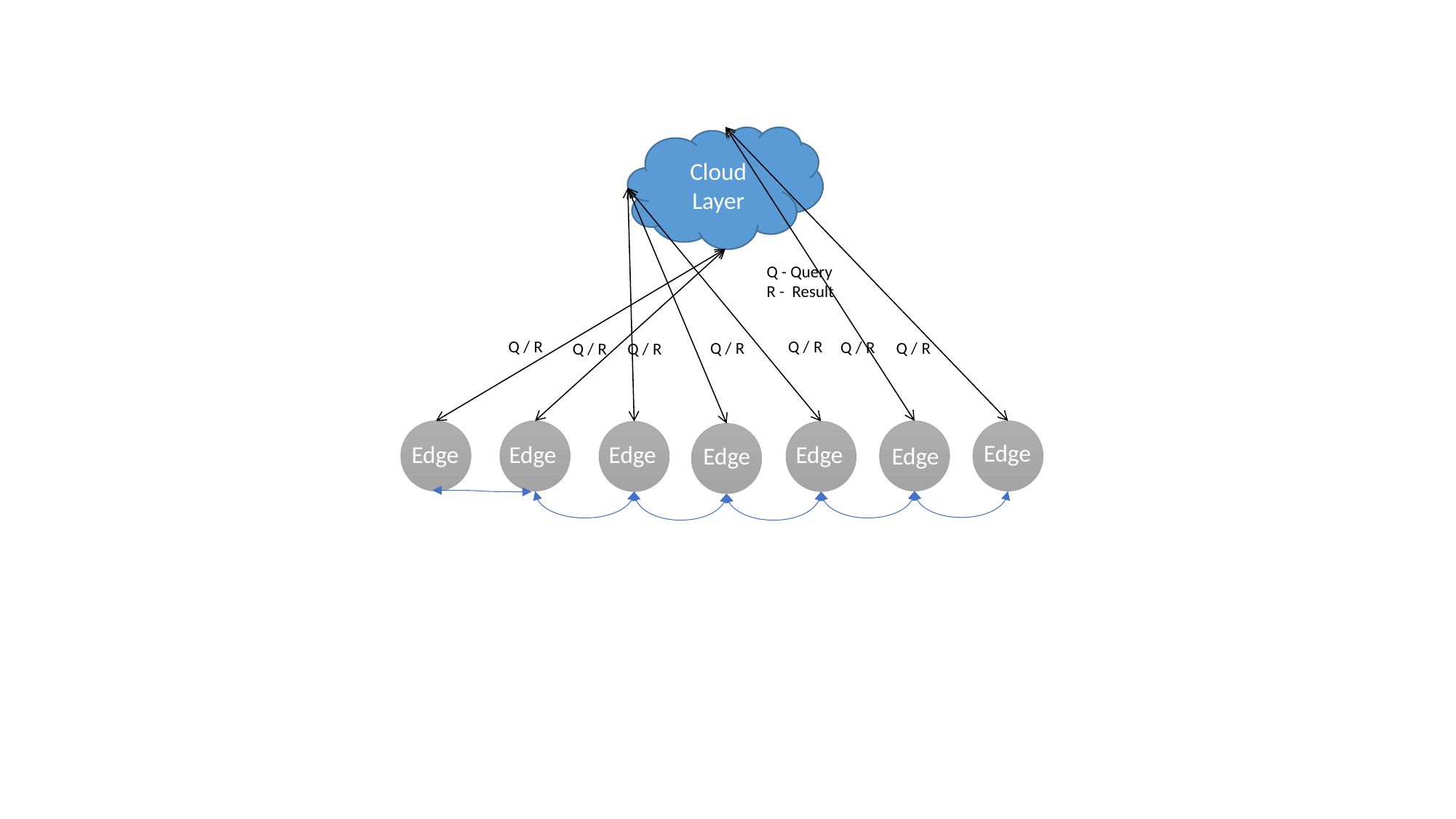

Cloud Layer
Q - Query
R -  Result
Q / R
Q / R
Q / R
Q / R
Q / R
Q / R
Q / R

Edge
Edge
Edge
Edge
Edge
Edge
Edge